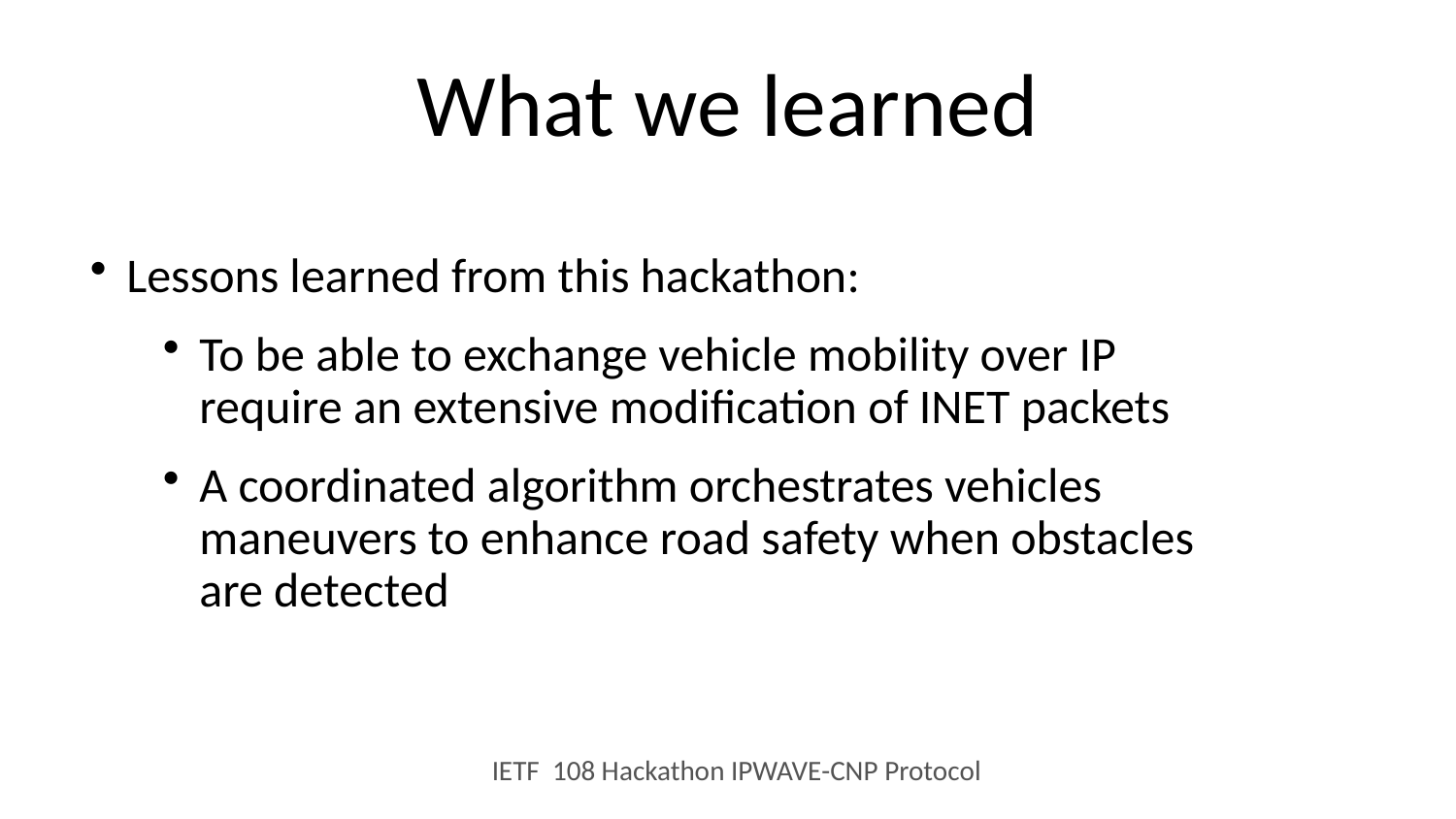

# What we learned
Lessons learned from this hackathon:
To be able to exchange vehicle mobility over IP require an extensive modification of INET packets
A coordinated algorithm orchestrates vehicles maneuvers to enhance road safety when obstacles are detected